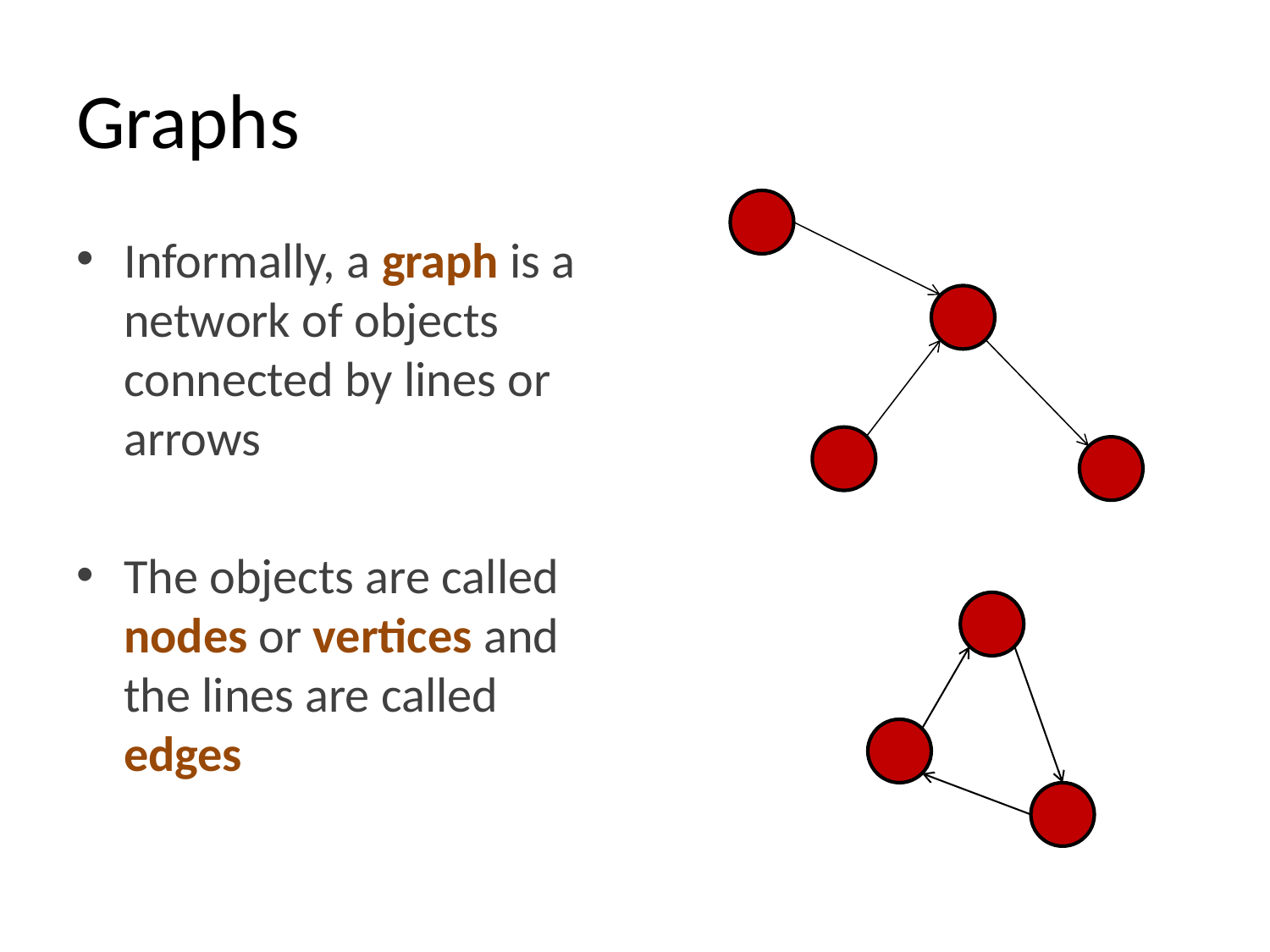

# Graphs

Informally, a graph is a network of objects connected by lines or arrows

The objects are called nodes or vertices and the lines are called edges